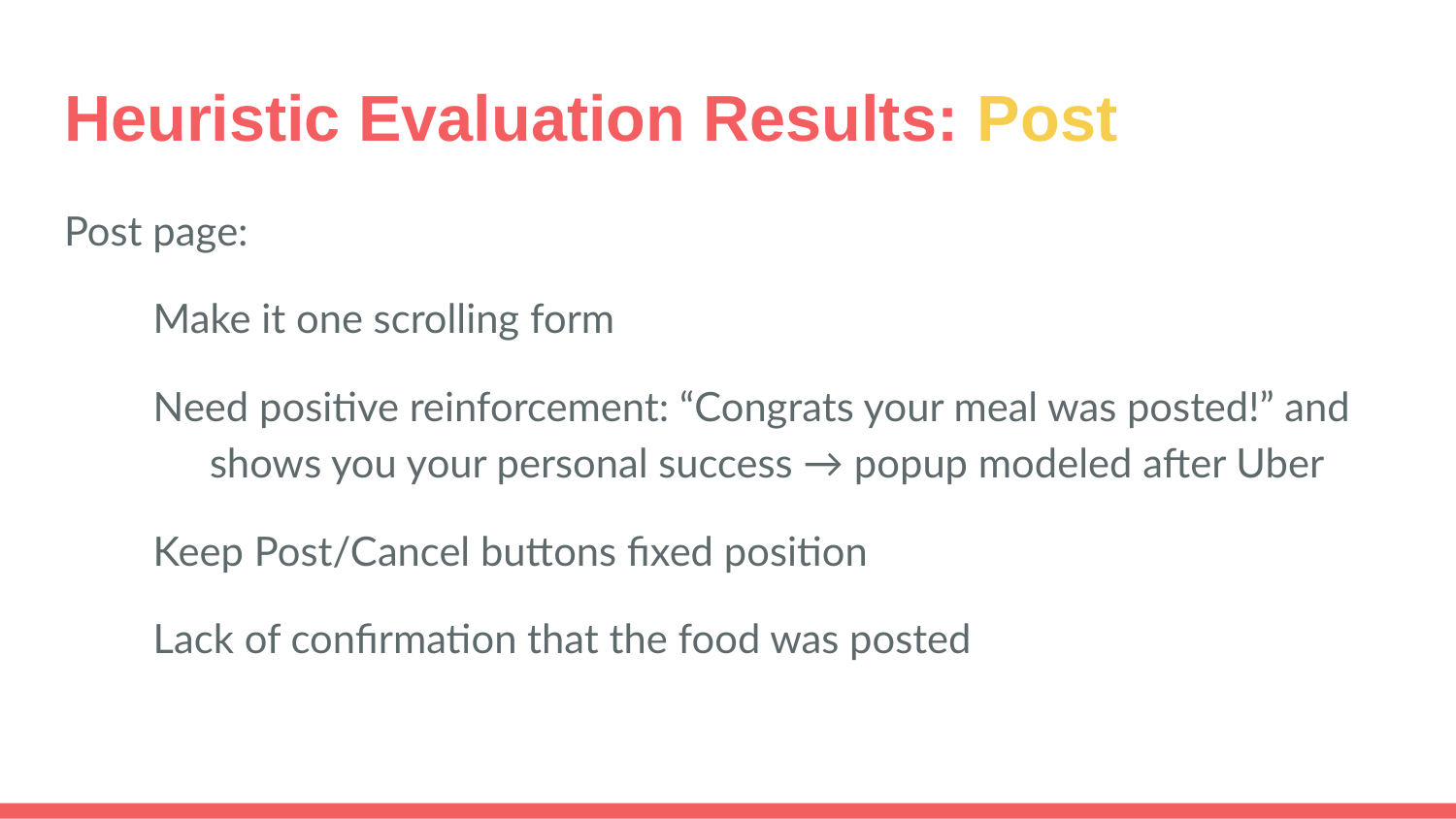

# Heuristic Evaluation Results: Post
Post page:
Make it one scrolling form
Need positive reinforcement: “Congrats your meal was posted!” and shows you your personal success → popup modeled after Uber
Keep Post/Cancel buttons fixed position
Lack of confirmation that the food was posted